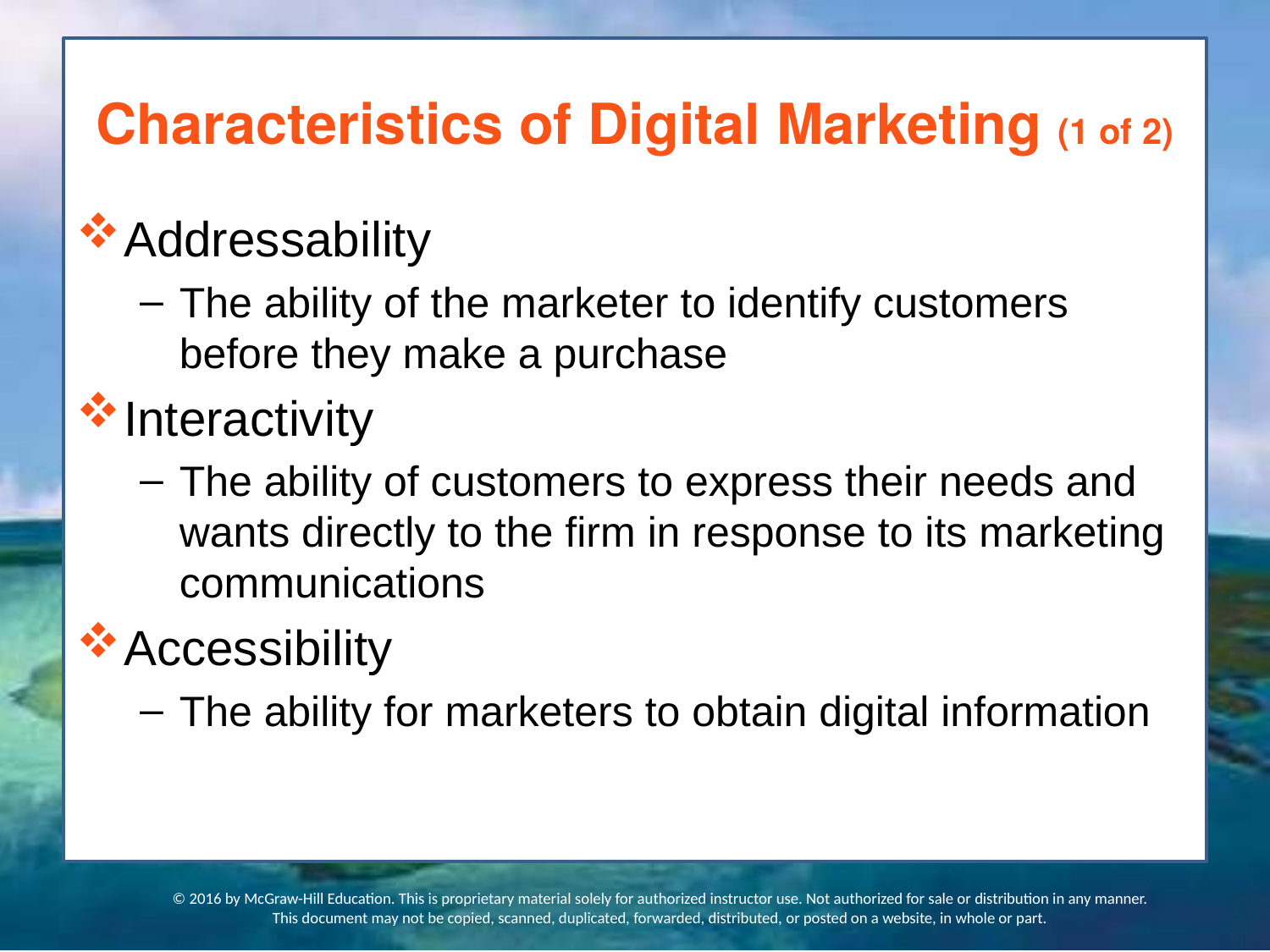

# Characteristics of Digital Marketing (1 of 2)
Addressability
The ability of the marketer to identify customers before they make a purchase
Interactivity
The ability of customers to express their needs and wants directly to the firm in response to its marketing communications
Accessibility
The ability for marketers to obtain digital information
© 2016 by McGraw-Hill Education. This is proprietary material solely for authorized instructor use. Not authorized for sale or distribution in any manner. This document may not be copied, scanned, duplicated, forwarded, distributed, or posted on a website, in whole or part.